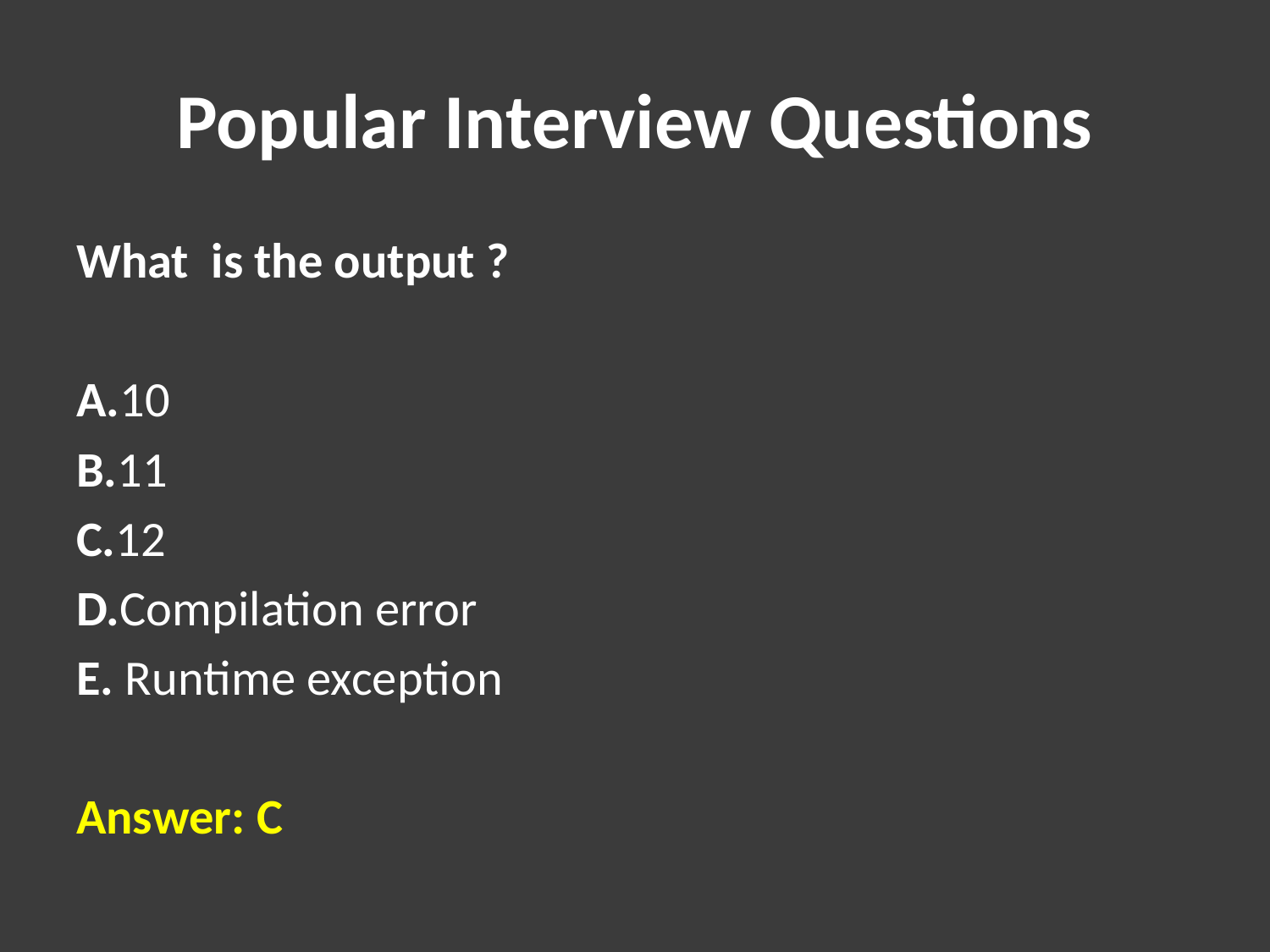

# Popular Interview Questions
What  is the output ?

A.10
B.11
C.12
D.Compilation error
E. Runtime exception

Answer: C